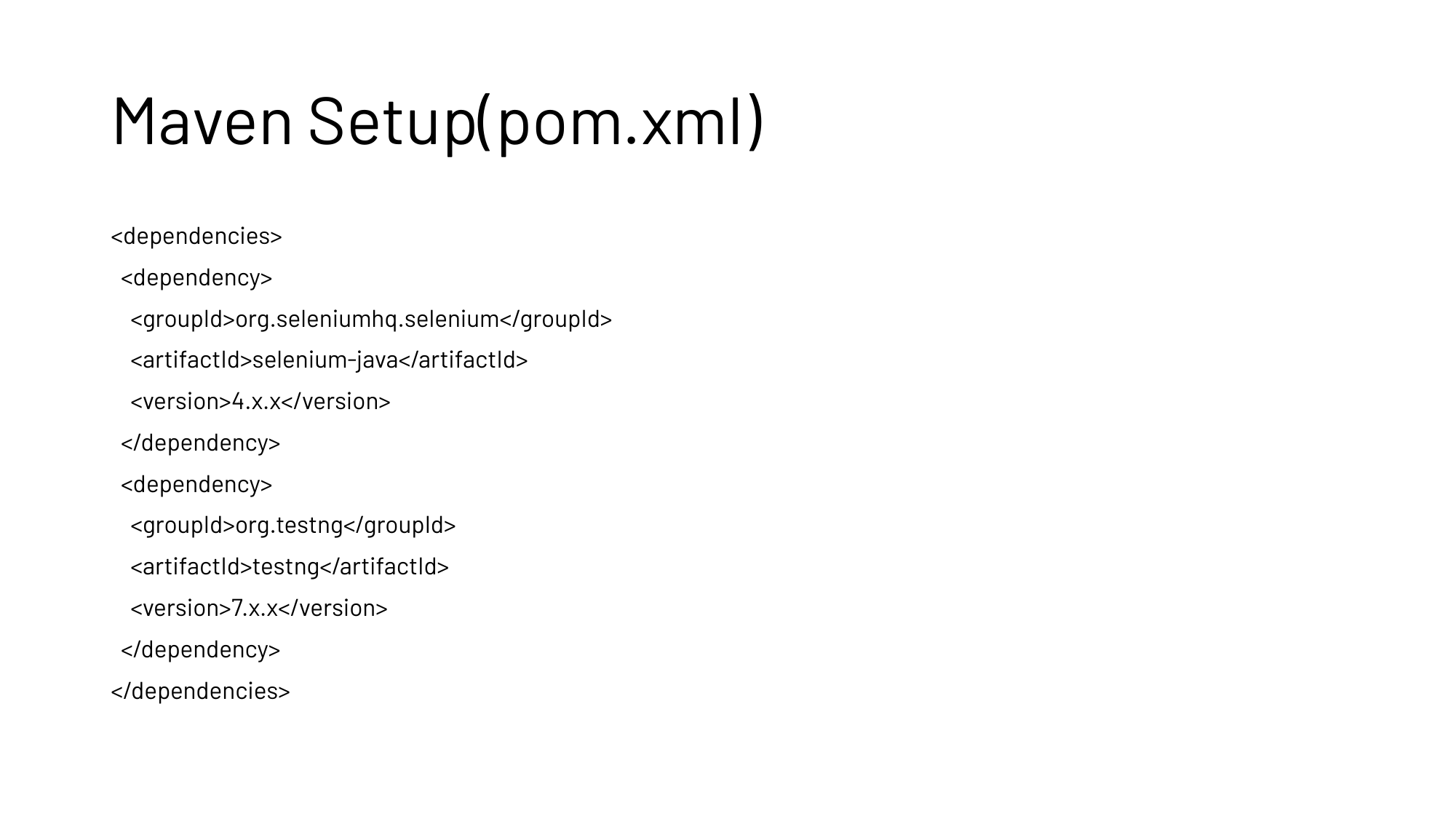

# Maven Setup(pom.xml)
<dependencies>
  <dependency>
    <groupId>org.seleniumhq.selenium</groupId>
    <artifactId>selenium-java</artifactId>
    <version>4.x.x</version>
  </dependency>
  <dependency>
    <groupId>org.testng</groupId>
    <artifactId>testng</artifactId>
    <version>7.x.x</version>
  </dependency>
</dependencies>